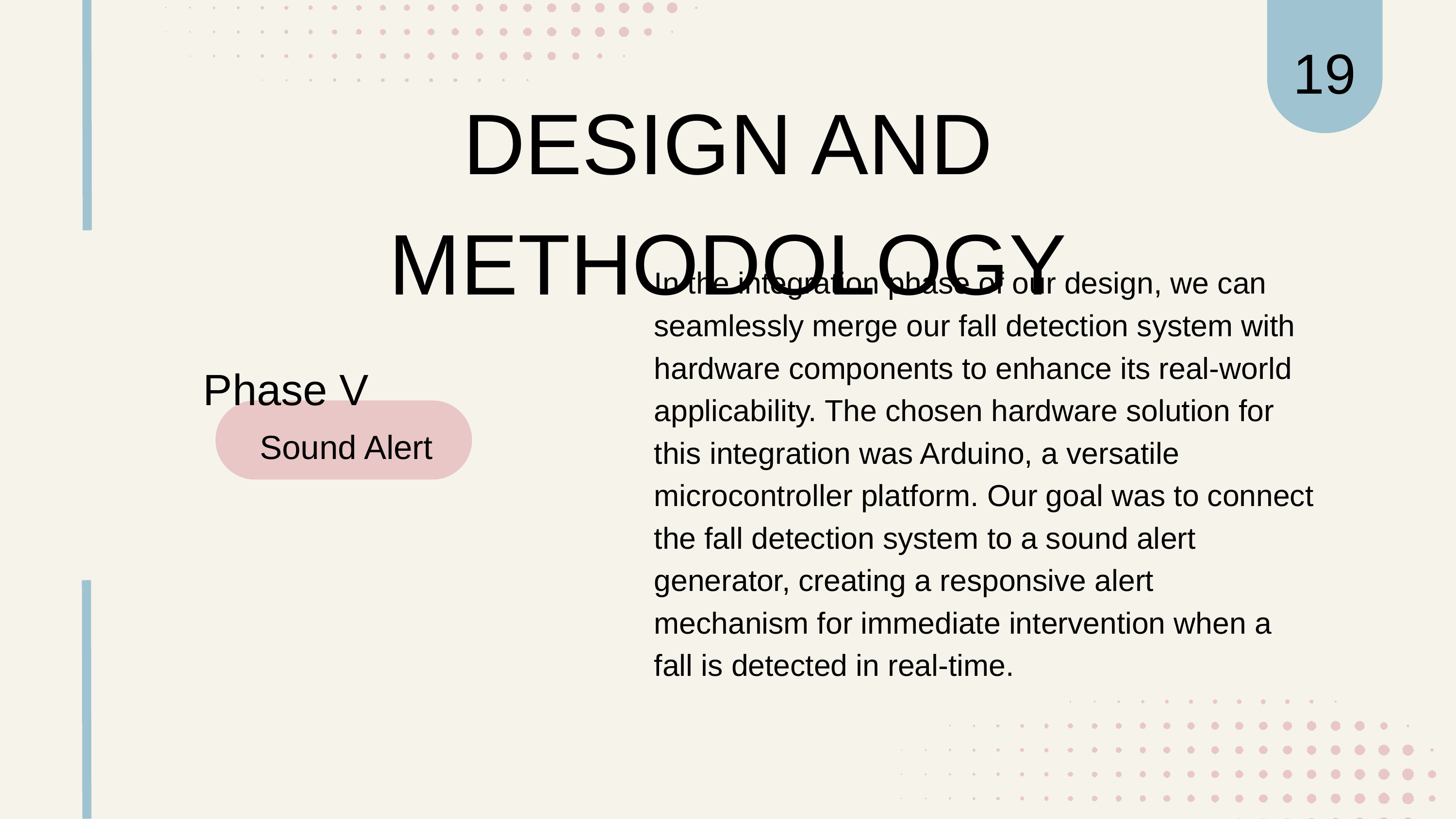

19

DESIGN AND METHODOLOGY
In the integration phase of our design, we can seamlessly merge our fall detection system with hardware components to enhance its real-world applicability. The chosen hardware solution for this integration was Arduino, a versatile microcontroller platform. Our goal was to connect the fall detection system to a sound alert generator, creating a responsive alert mechanism for immediate intervention when a fall is detected in real-time.

Phase V

Sound Alert